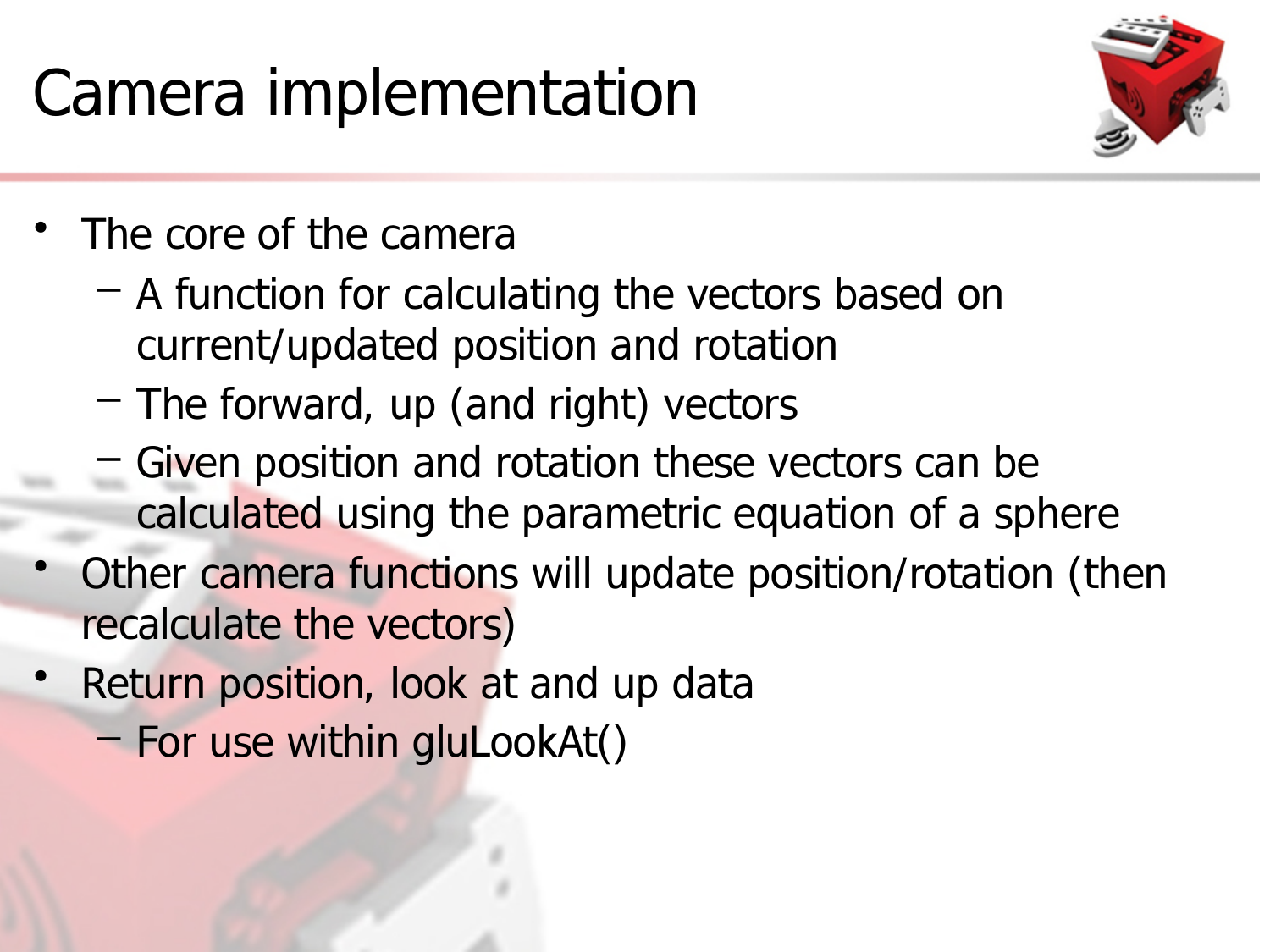

# Camera implementation
The core of the camera
A function for calculating the vectors based on current/updated position and rotation
The forward, up (and right) vectors
Given position and rotation these vectors can be calculated using the parametric equation of a sphere
Other camera functions will update position/rotation (then recalculate the vectors)
Return position, look at and up data
For use within gluLookAt()